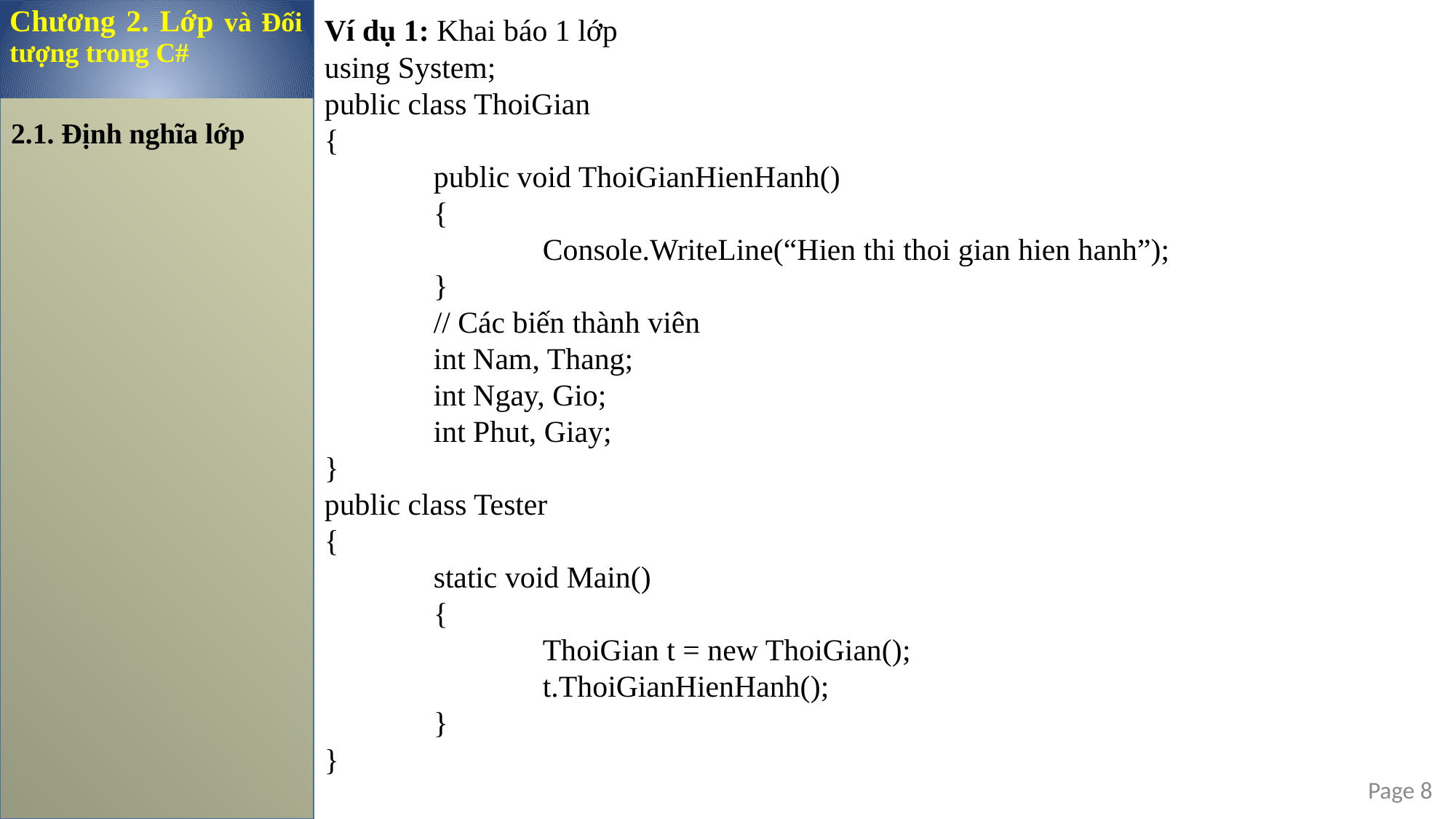

Chương 2. Lớp và Đối tượng trong C#
Ví dụ 1: Khai báo 1 lớp
using System;
public class ThoiGian
{
	public void ThoiGianHienHanh()
	{
		Console.WriteLine(“Hien thi thoi gian hien hanh”);
	}
	// Các biến thành viên
	int Nam, Thang;
	int Ngay, Gio;
	int Phut, Giay;
}
public class Tester
{
	static void Main()
	{
		ThoiGian t = new ThoiGian();
		t.ThoiGianHienHanh();
	}
}
2.1. Định nghĩa lớp
Page 8